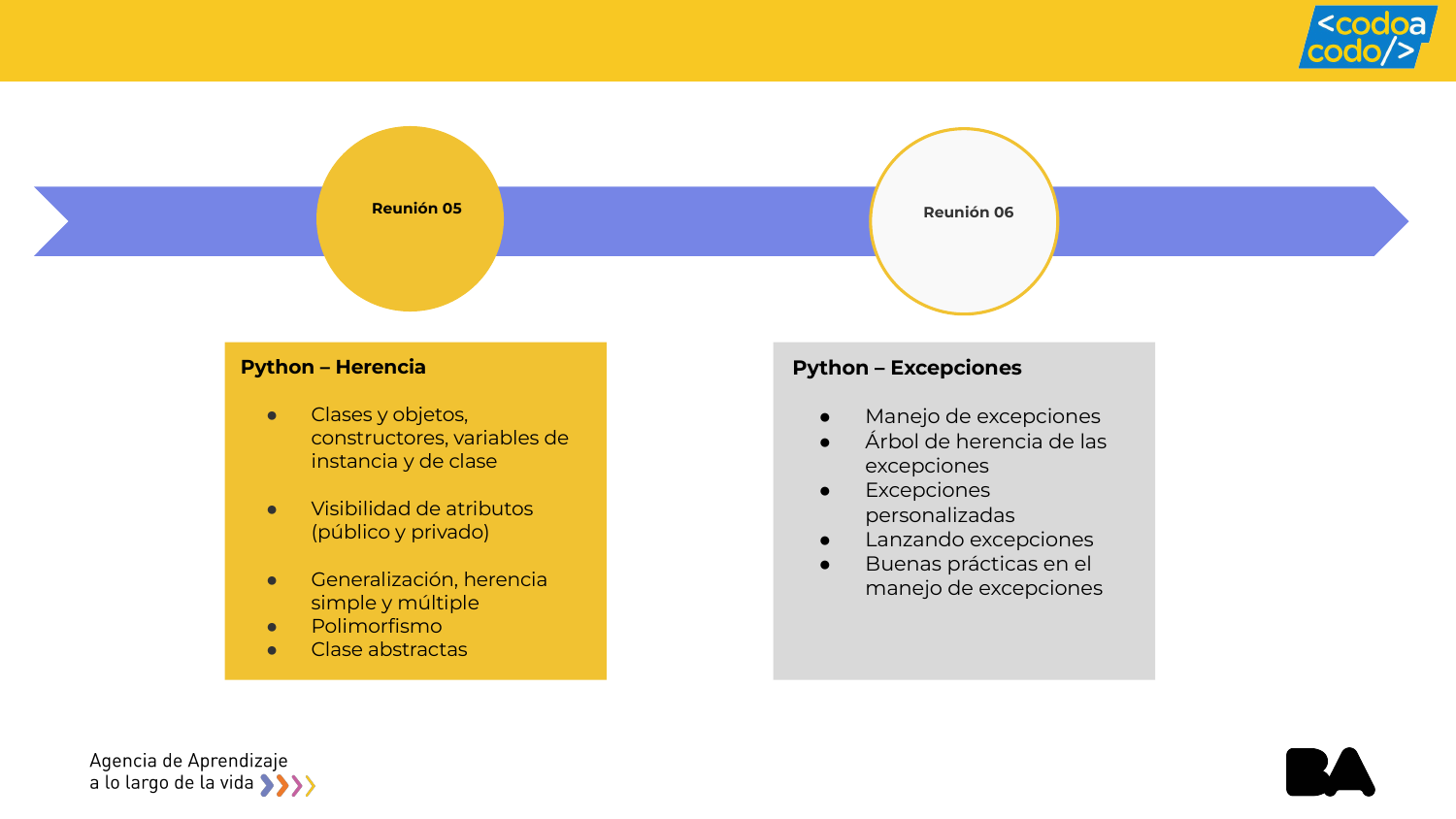

# Reunión 05
Reunión 06
Python – Herencia

Clases y objetos, constructores, variables de instancia y de clase
Visibilidad de atributos (público y privado)
Generalización, herencia simple y múltiple
Polimorfismo
Clase abstractas

Python – Excepciones

Manejo de excepciones
Árbol de herencia de las excepciones
Excepciones personalizadas
Lanzando excepciones
Buenas prácticas en el manejo de excepciones